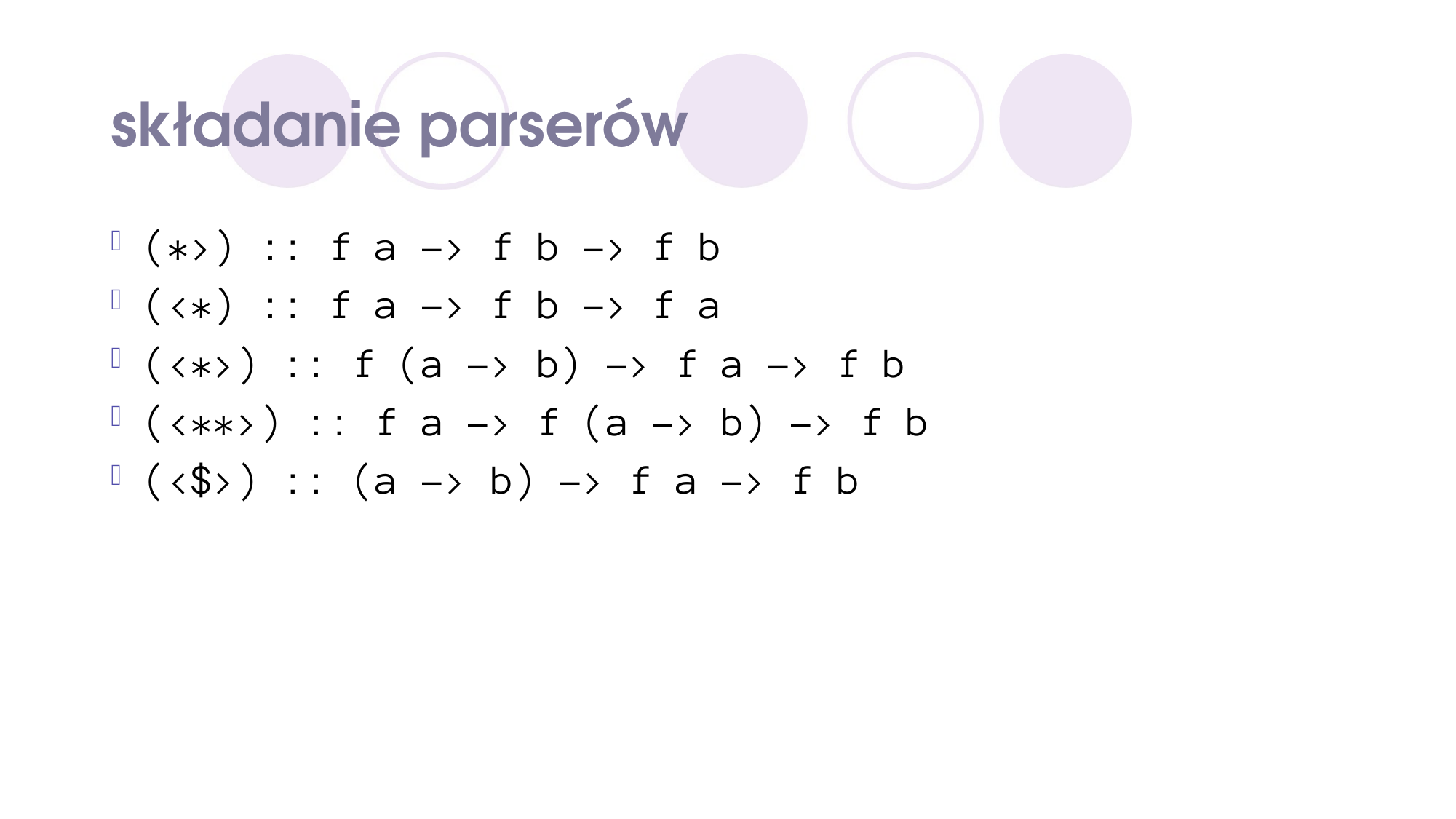

# składanie parserów
(*>) :: f a -> f b -> f b
(<*) :: f a -> f b -> f a
(<*>) :: f (a -> b) -> f a -> f b
(<**>) :: f a -> f (a -> b) -> f b
(<$>) :: (a -> b) -> f a -> f b